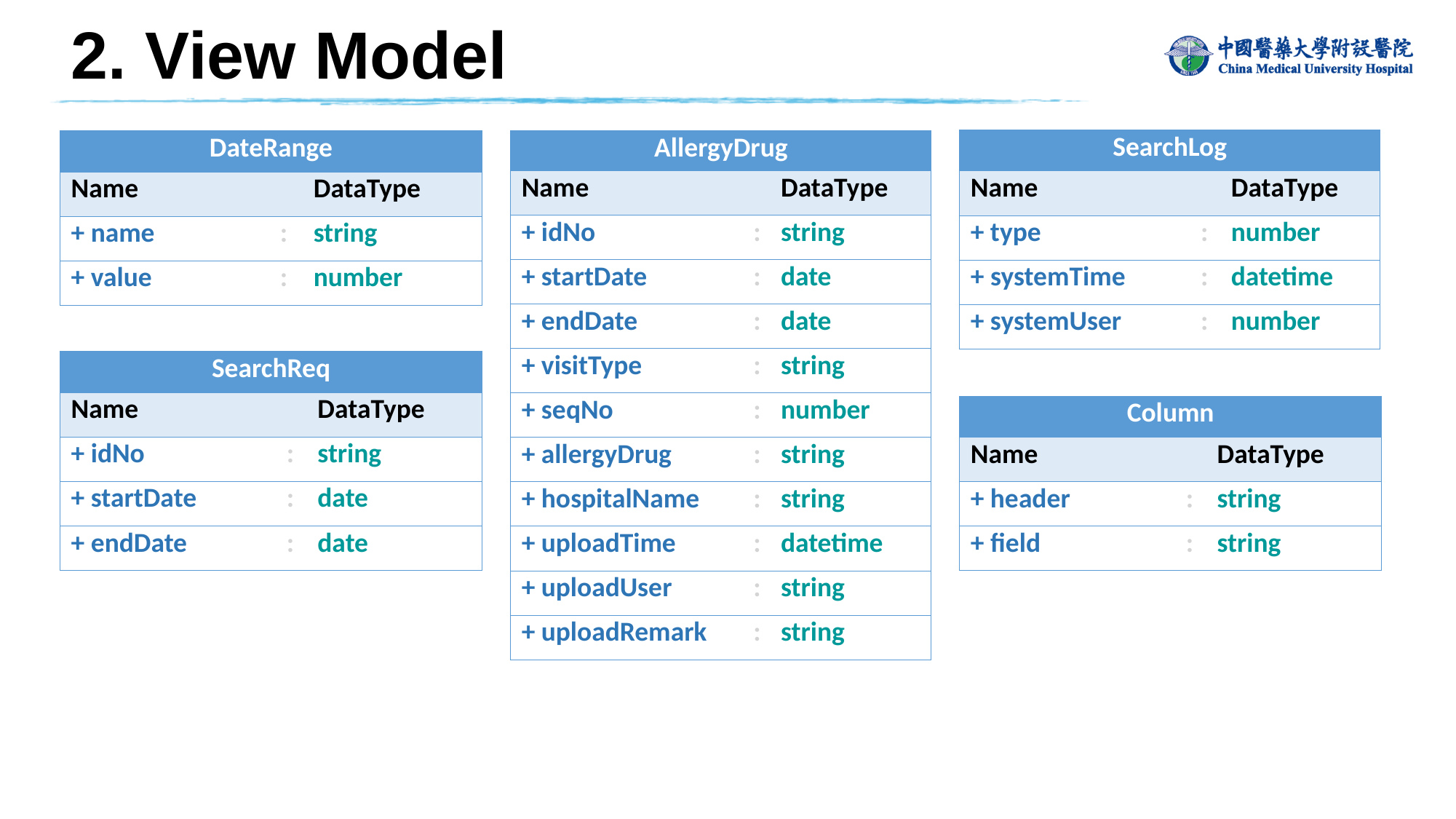

# 2. View Model
| SearchLog |  |  |
| --- | --- | --- |
| Name |  | DataType |
| + type | : | number |
| + systemTime | : | datetime |
| + systemUser | : | number |
| DateRange |  |  |
| --- | --- | --- |
| Name |  | DataType |
| + name | : | string |
| + value | : | number |
| AllergyDrug |  |  |
| --- | --- | --- |
| Name |  | DataType |
| + idNo | : | string |
| + startDate | : | date |
| + endDate | : | date |
| + visitType | : | string |
| + seqNo | : | number |
| + allergyDrug | : | string |
| + hospitalName | : | string |
| + uploadTime | : | datetime |
| + uploadUser | : | string |
| + uploadRemark | : | string |
| SearchReq |  |  |
| --- | --- | --- |
| Name |  | DataType |
| + idNo | : | string |
| + startDate | : | date |
| + endDate | : | date |
| Column |  |  |
| --- | --- | --- |
| Name |  | DataType |
| + header | : | string |
| + field | : | string |